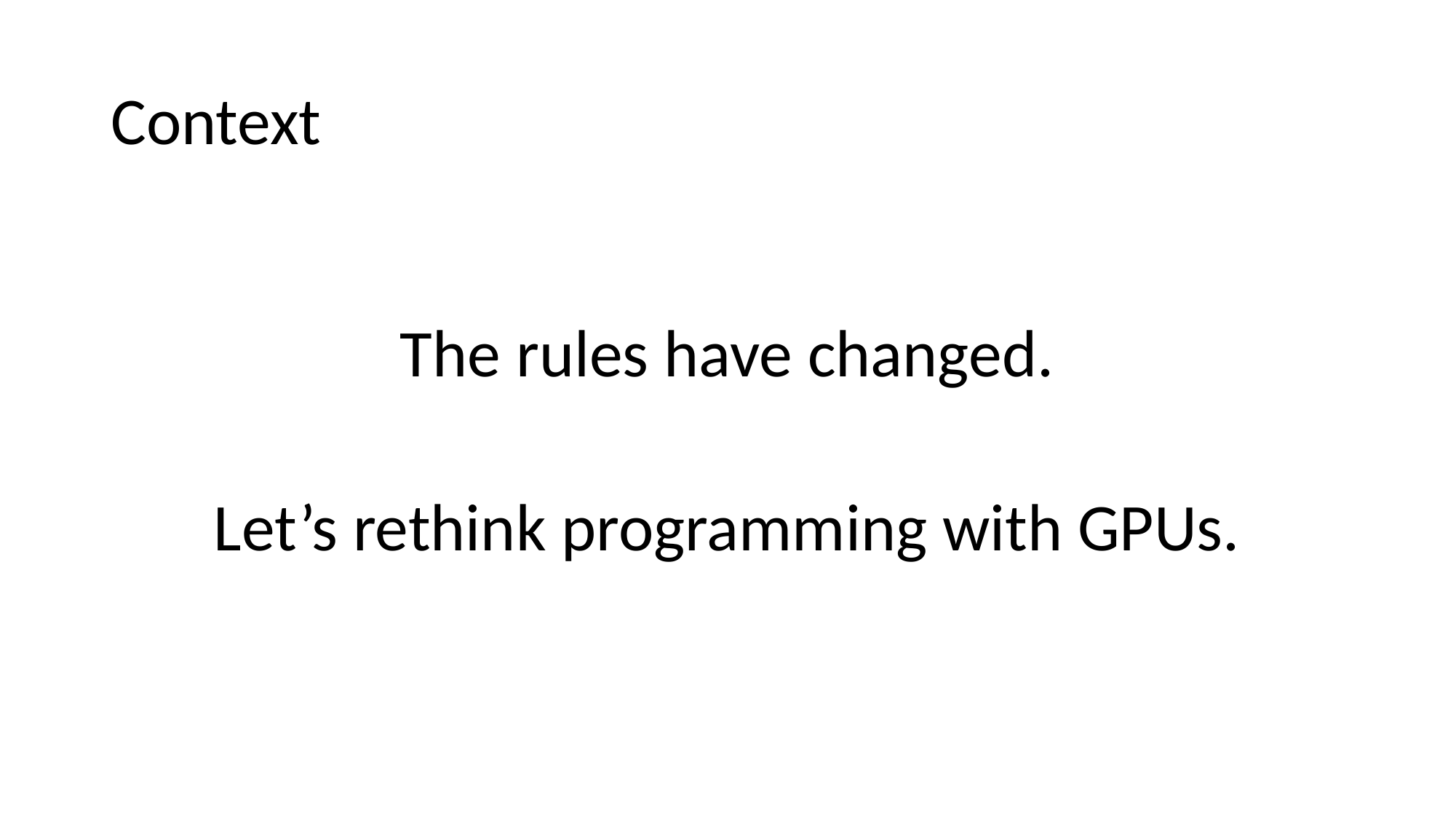

# Context

The rules have changed.

Let’s rethink programming with GPUs.